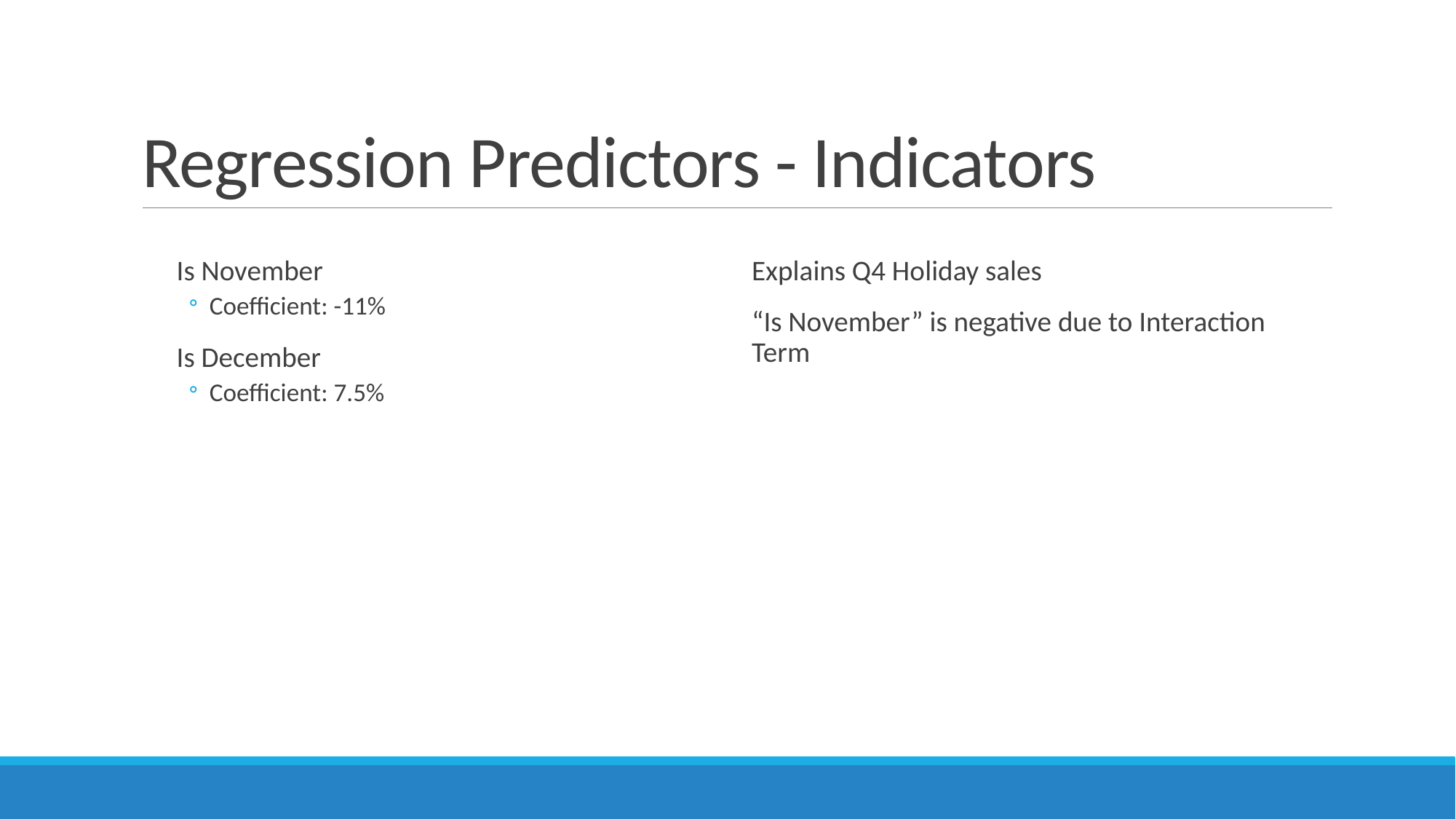

# Regression Predictors - Indicators
Is November
Coefficient: -11%
Is December
Coefficient: 7.5%
Explains Q4 Holiday sales
“Is November” is negative due to Interaction Term